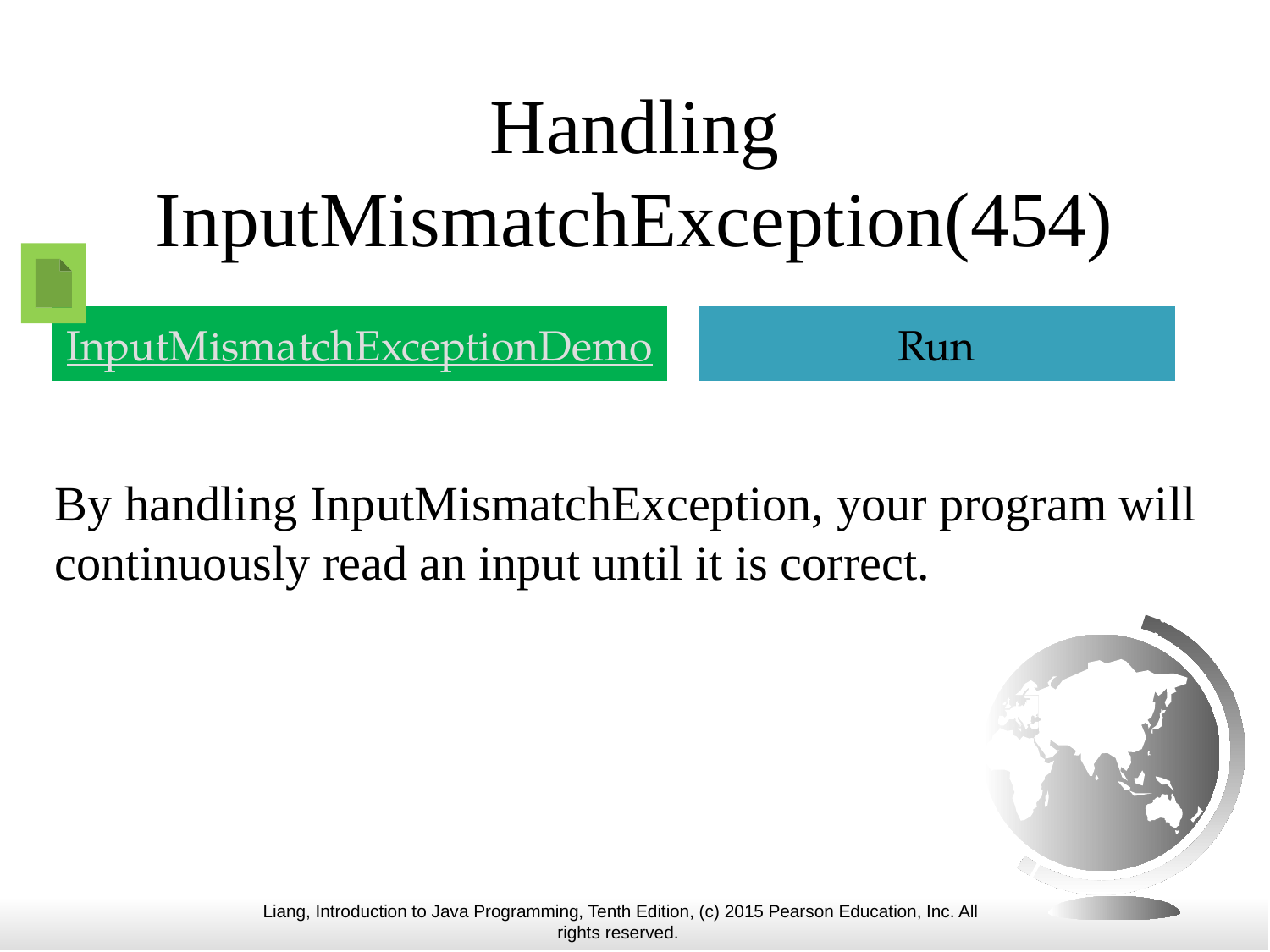

# Handling InputMismatchException(454)

InputMismatchExceptionDemo
Run
By handling InputMismatchException, your program will continuously read an input until it is correct.
6